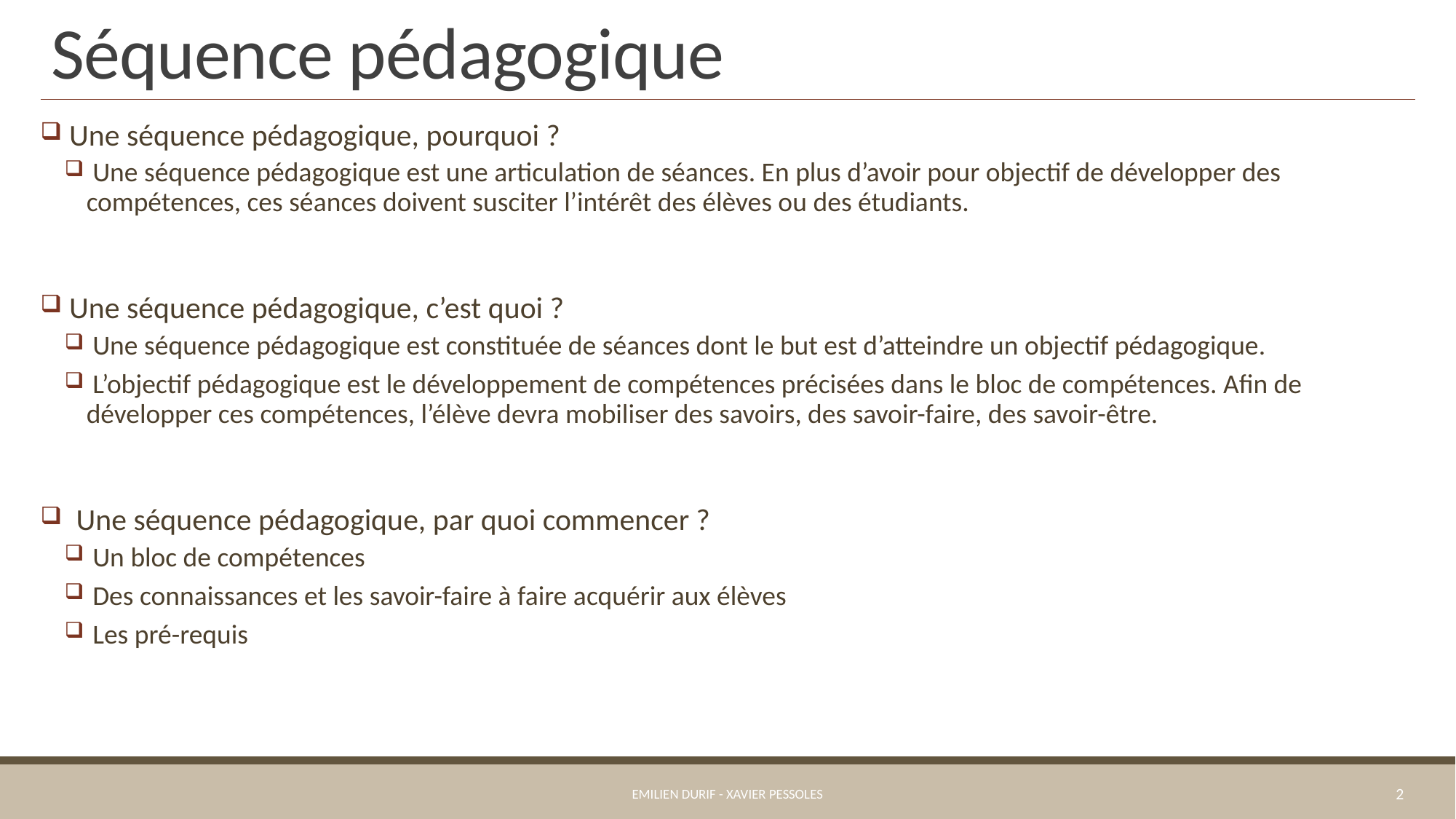

# Séquence pédagogique
 Une séquence pédagogique, pourquoi ?
 Une séquence pédagogique est une articulation de séances. En plus d’avoir pour objectif de développer des compétences, ces séances doivent susciter l’intérêt des élèves ou des étudiants.

 Une séquence pédagogique, c’est quoi ?
 Une séquence pédagogique est constituée de séances dont le but est d’atteindre un objectif pédagogique.
 L’objectif pédagogique est le développement de compétences précisées dans le bloc de compétences. Afin de développer ces compétences, l’élève devra mobiliser des savoirs, des savoir-faire, des savoir-être.

  Une séquence pédagogique, par quoi commencer ?
 Un bloc de compétences
 Des connaissances et les savoir-faire à faire acquérir aux élèves
 Les pré-requis

Emilien Durif - Xavier Pessoles
2